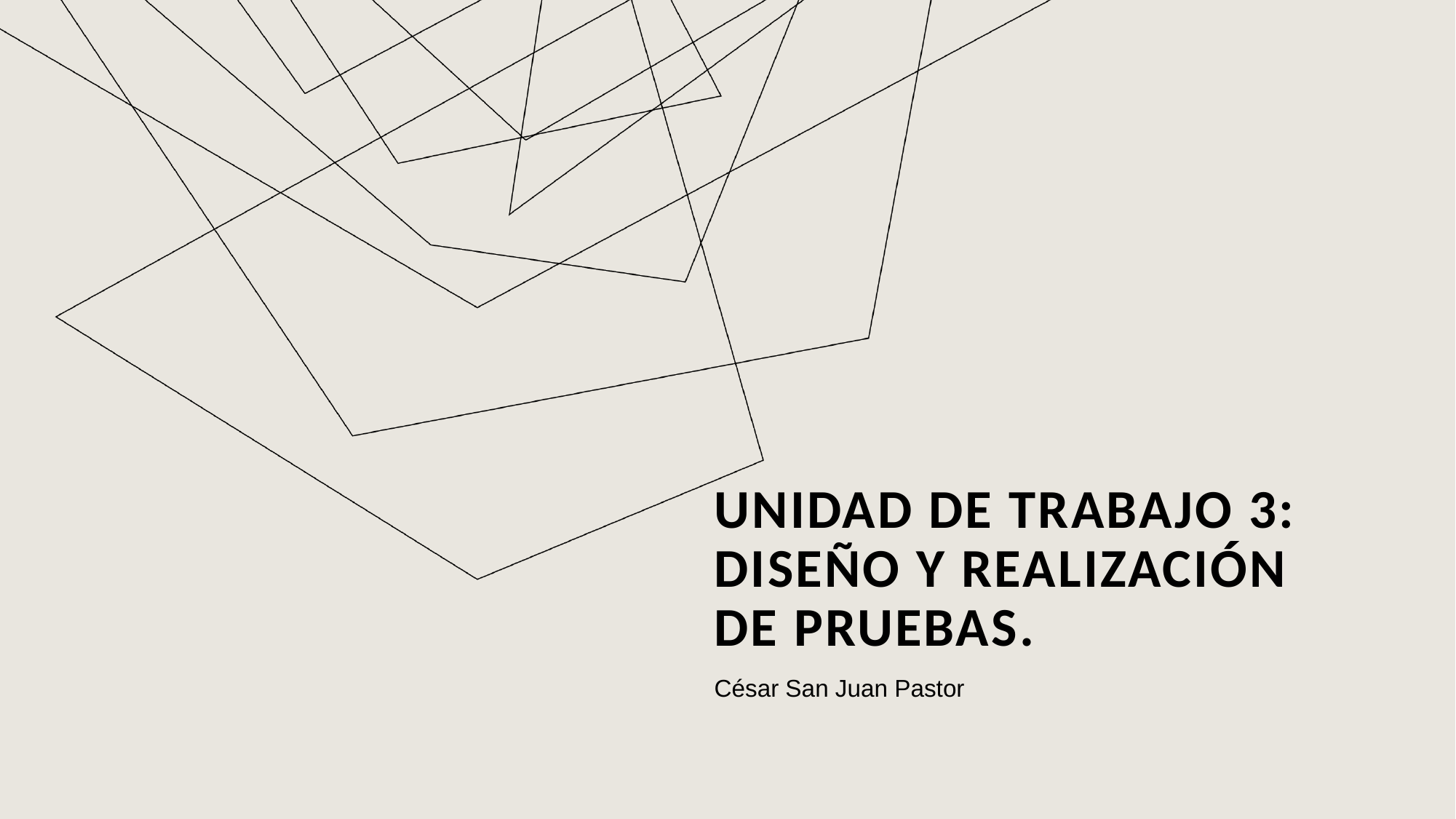

# UNIDAD DE TRABAJO 3: DISEÑO Y REALIZACIÓN DE PRUEBAS.
César San Juan Pastor